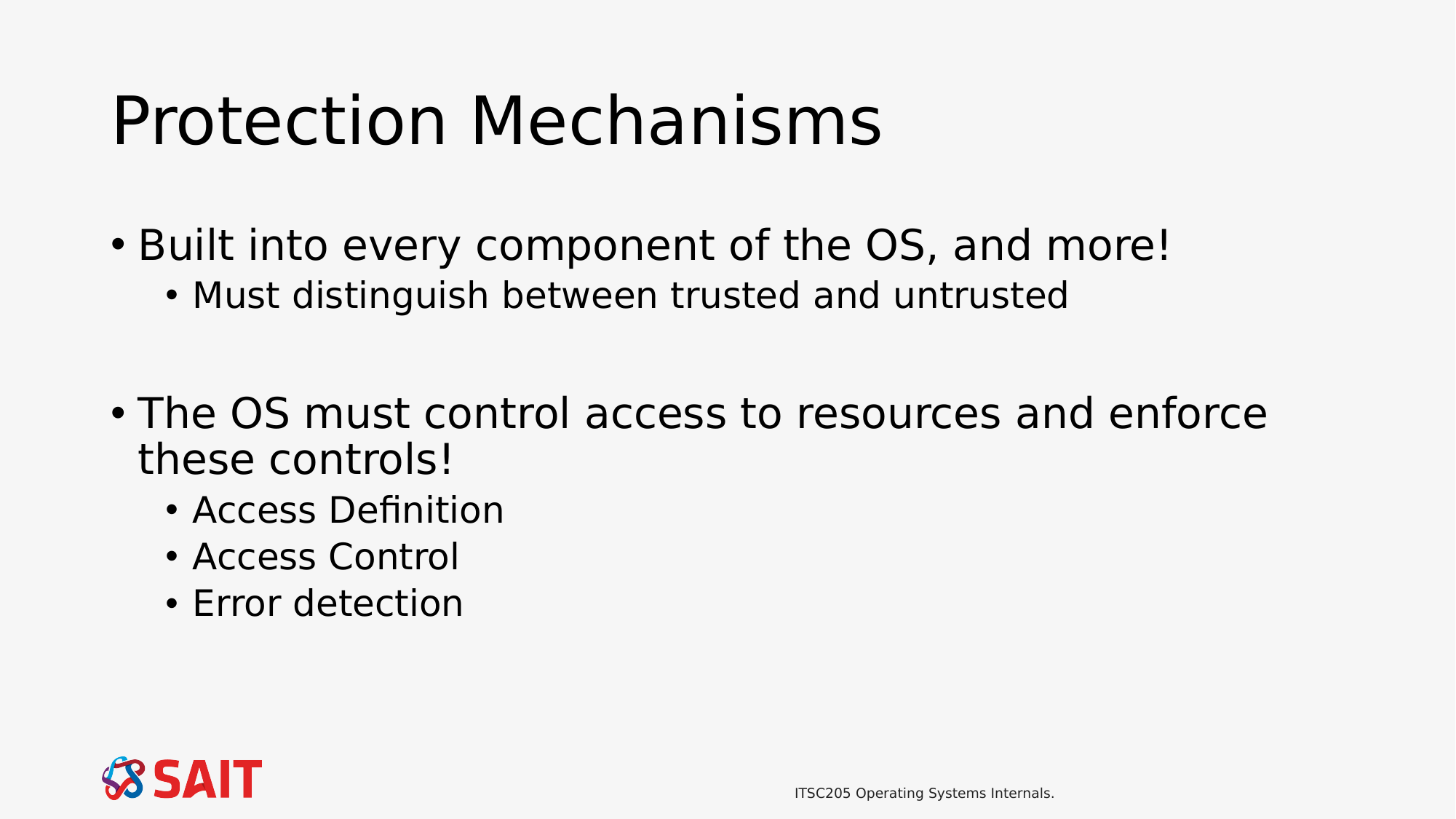

# Protection Mechanisms
Built into every component of the OS, and more!
Must distinguish between trusted and untrusted

The OS must control access to resources and enforce these controls!
Access Definition
Access Control
Error detection
ITSC205 Operating Systems Internals.